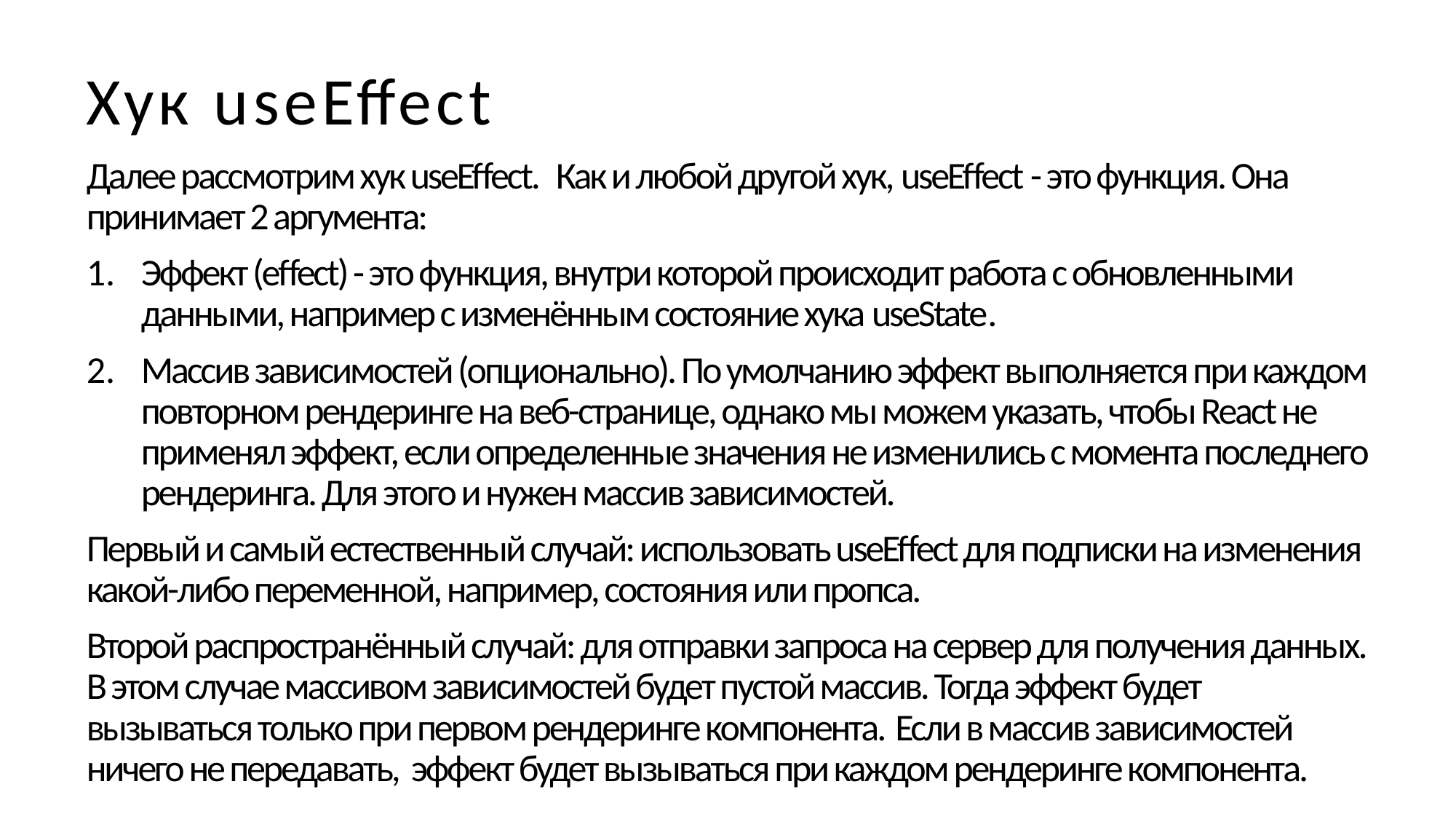

# Хук useEffect
Далее рассмотрим хук useEffect.  Как и любой другой хук, useEffect - это функция. Она принимает 2 аргумента:
Эффект (effect) - это функция, внутри которой происходит работа с обновленными данными, например с изменённым состояние хука useState.
Массив зависимостей (опционально). По умолчанию эффект выполняется при каждом повторном рендеринге на веб-странице, однако мы можем указать, чтобы React не применял эффект, если определенные значения не изменились с момента последнего рендеринга. Для этого и нужен массив зависимостей.
Первый и самый естественный случай: использовать useEffect для подписки на изменения какой-либо переменной, например, состояния или пропса.
Второй распространённый случай: для отправки запроса на сервер для получения данных. В этом случае массивом зависимостей будет пустой массив. Тогда эффект будет вызываться только при первом рендеринге компонента. Если в массив зависимостей ничего не передавать,  эффект будет вызываться при каждом рендеринге компонента.